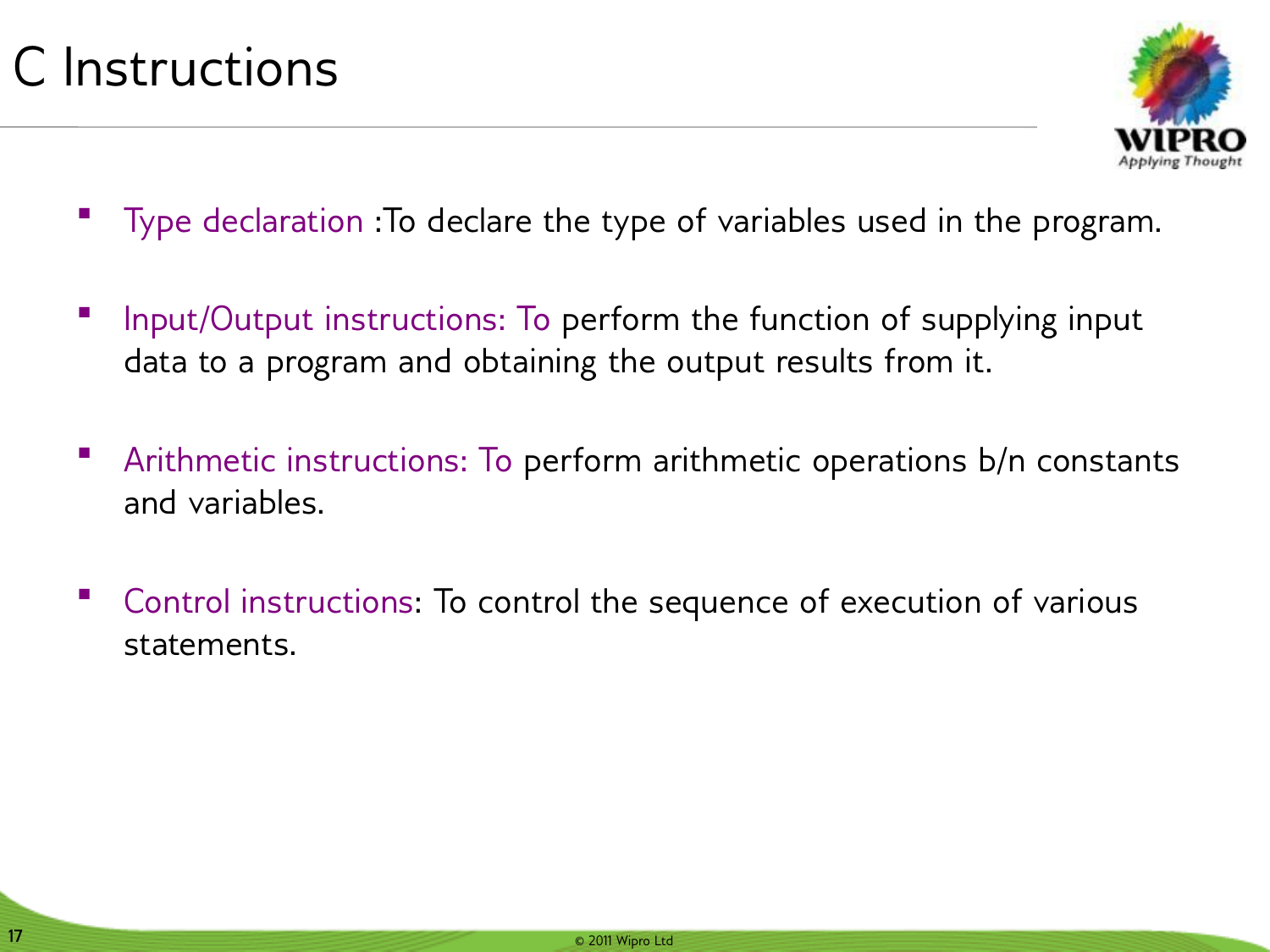

C Instructions
Type declaration :To declare the type of variables used in the program.

Input/Output instructions: To perform the function of supplying input data to a program and obtaining the output results from it.

Arithmetic instructions: To perform arithmetic operations b/n constants and variables.

Control instructions: To control the sequence of execution of various statements.